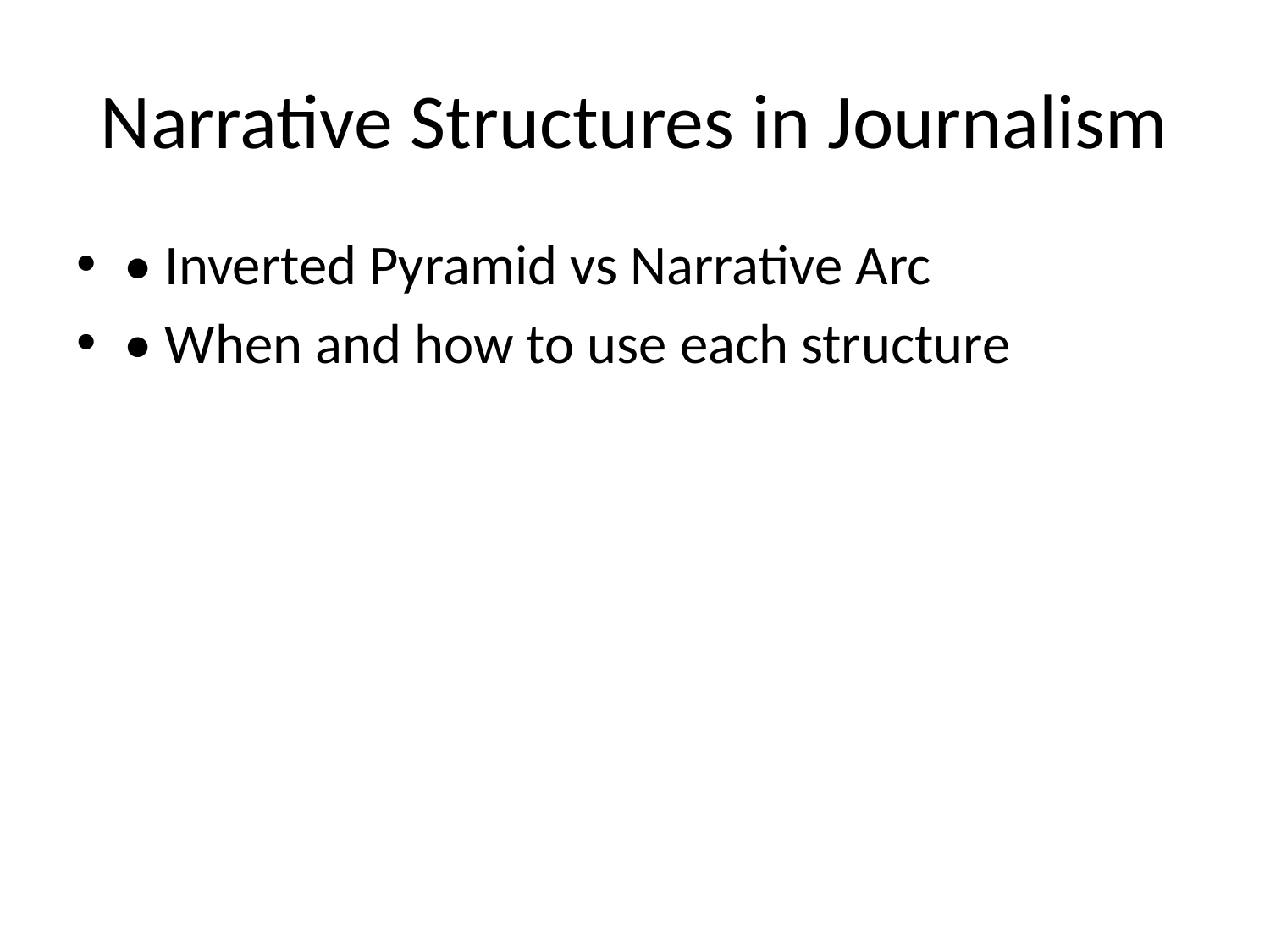

# Narrative Structures in Journalism
• Inverted Pyramid vs Narrative Arc
• When and how to use each structure